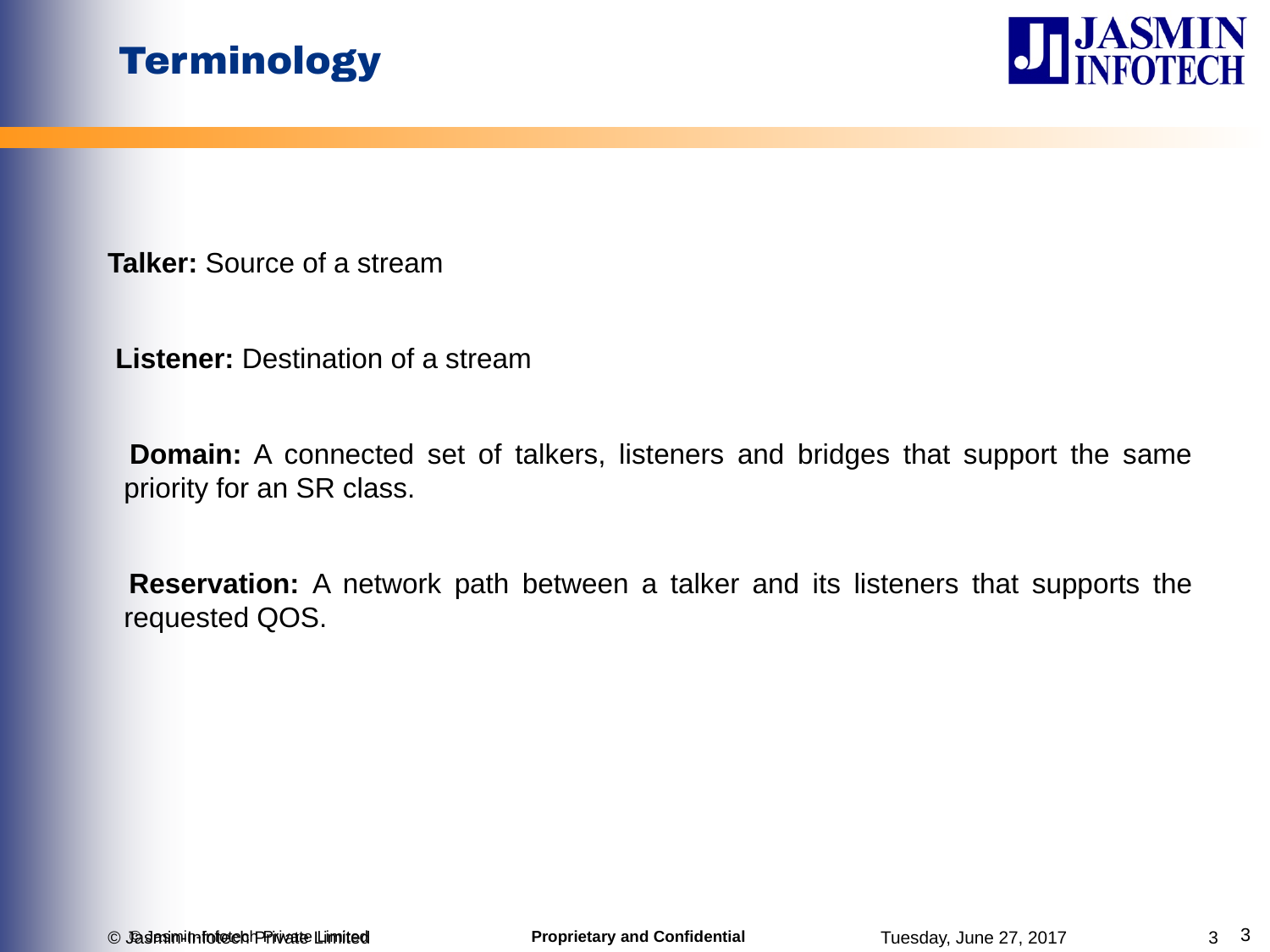

# Terminology

    Talker: Source of a stream

     Listener: Destination of a stream

    Domain: A connected set of talkers, listeners and bridges that support the same priority for an SR class.

    Reservation: A network path between a talker and its listeners that supports the requested QOS.

3
© Jasmin-Infotech Private Limited
© Jasmin-Infotech Private Limited
Tuesday, June 27, 2017
3